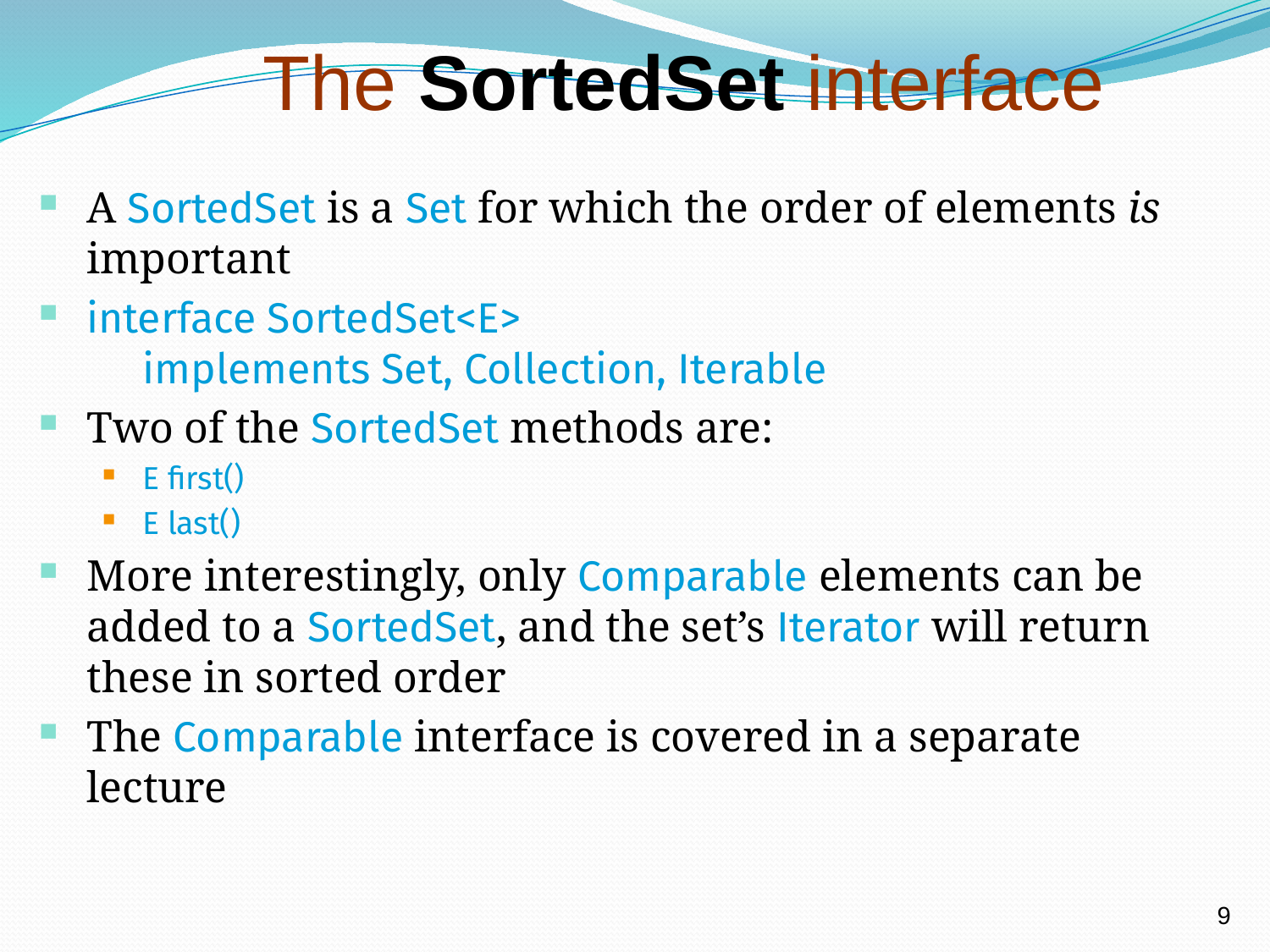

The SortedSet interface
A SortedSet is a Set for which the order of elements is important
interface SortedSet<E>
     implements Set, Collection, Iterable
Two of the SortedSet methods are:
E first()
E last()
More interestingly, only Comparable elements can be added to a SortedSet, and the set’s Iterator will return these in sorted order
The Comparable interface is covered in a separate lecture
9